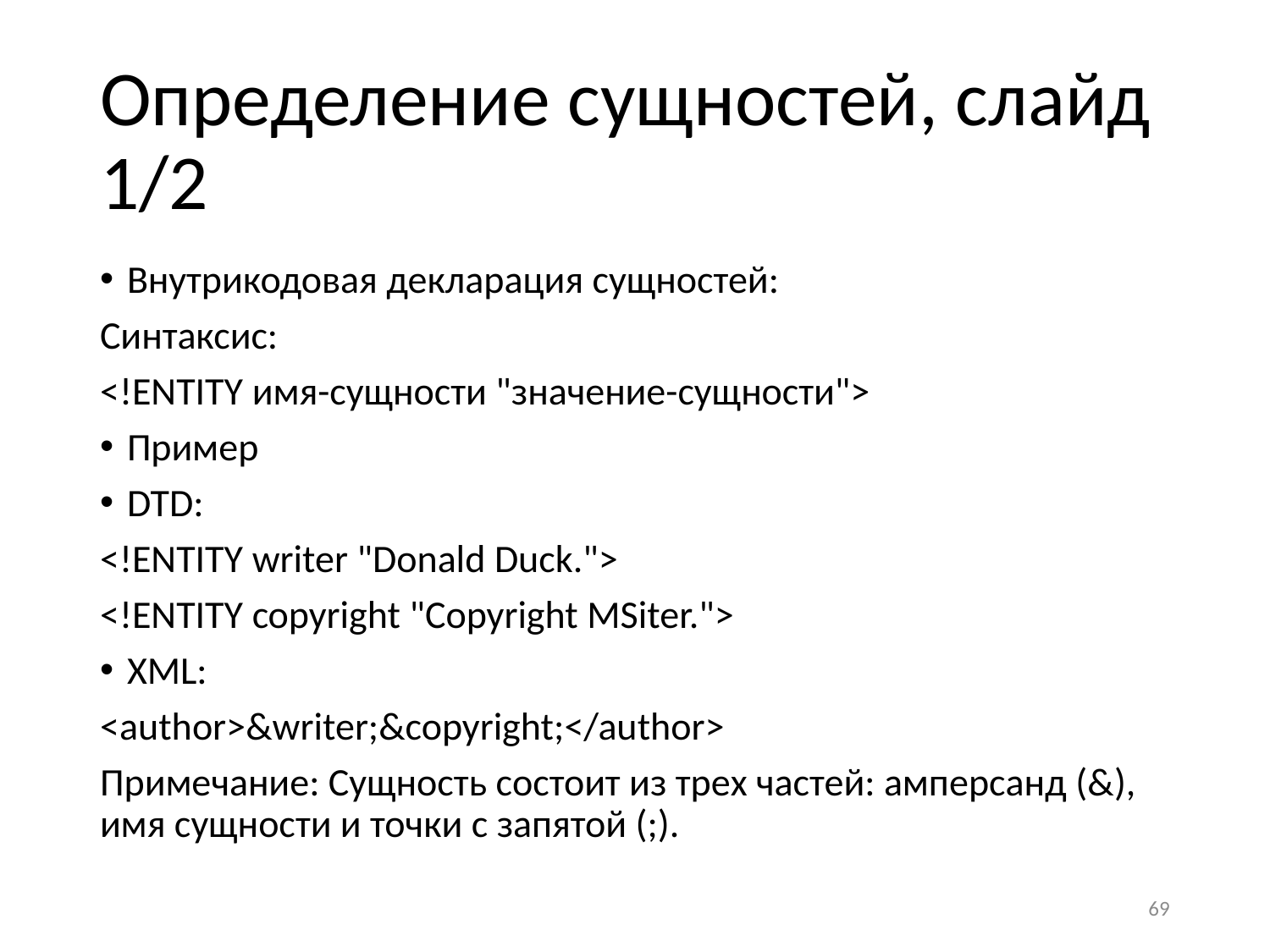

# Определение сущностей, слайд 1/2
Внутрикодовая декларация сущностей:
Синтаксис:
<!ENTITY имя-сущности "значение-сущности">
Пример
DTD:
<!ENTITY writer "Donald Duck.">
<!ENTITY copyright "Copyright MSiter.">
XML:
<author>&writer;&copyright;</author>
Примечание: Сущность состоит из трех частей: амперсанд (&), имя сущности и точки с запятой (;).
69